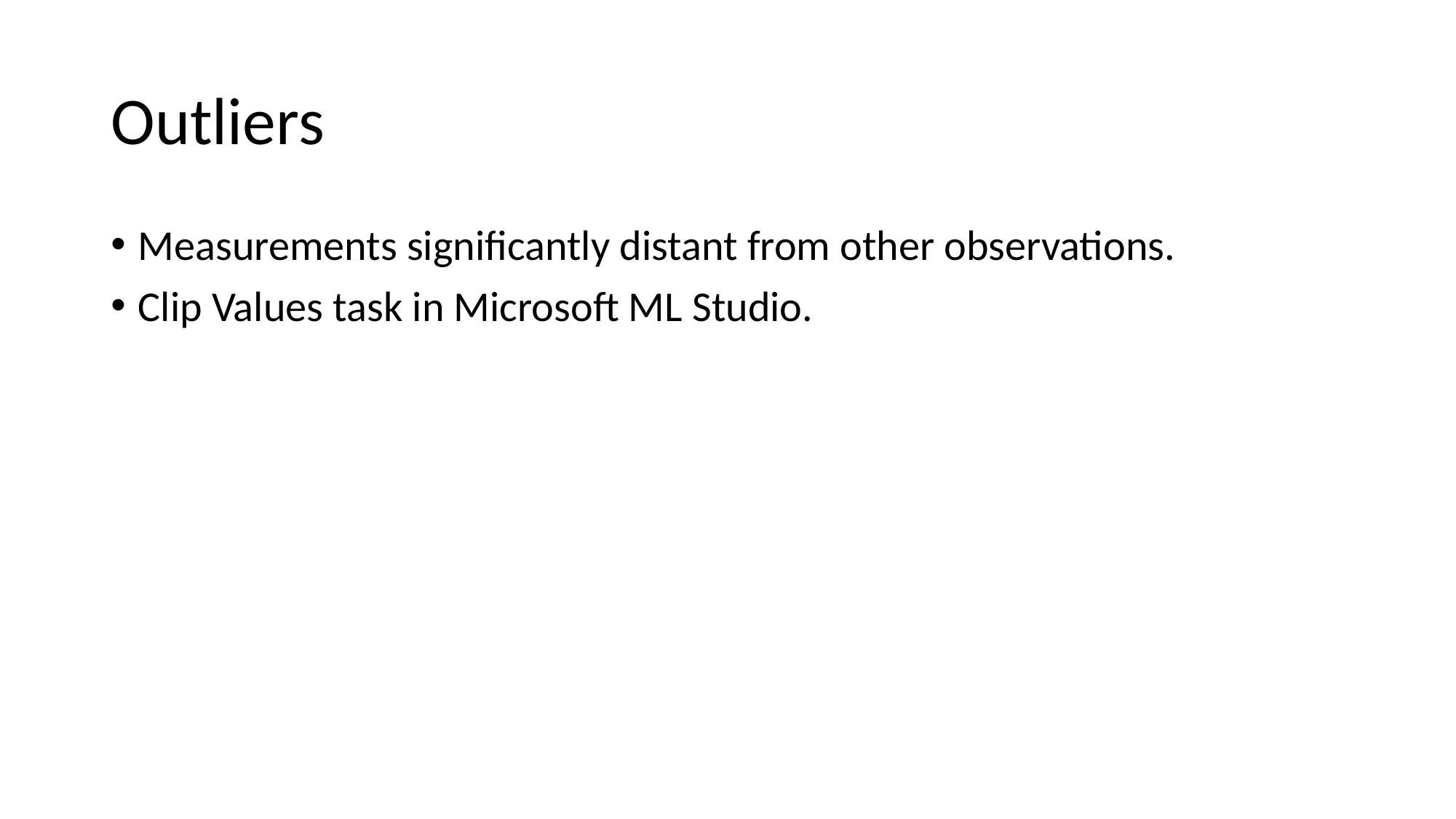

# Outliers
Measurements significantly distant from other observations.
Clip Values task in Microsoft ML Studio.